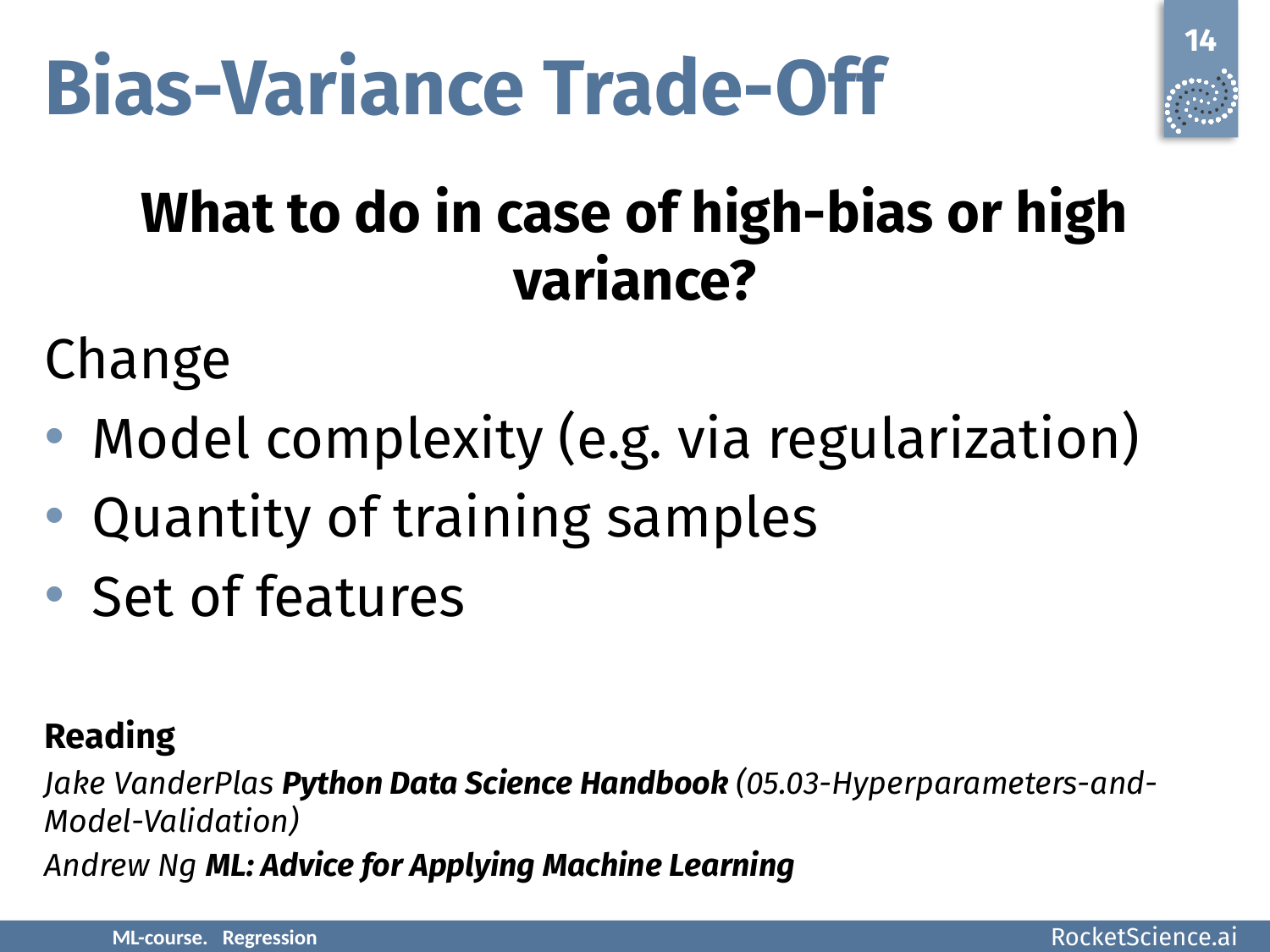

14
# Bias-Variance Trade-Off
What to do in case of high-bias or high variance?
Change
Model complexity (e.g. via regularization)
Quantity of training samples
Set of features

Reading
Jake VanderPlas Python Data Science Handbook (05.03-Hyperparameters-and-Model-Validation)
Andrew Ng ML: Advice for Applying Machine Learning
ML-course.   Regression